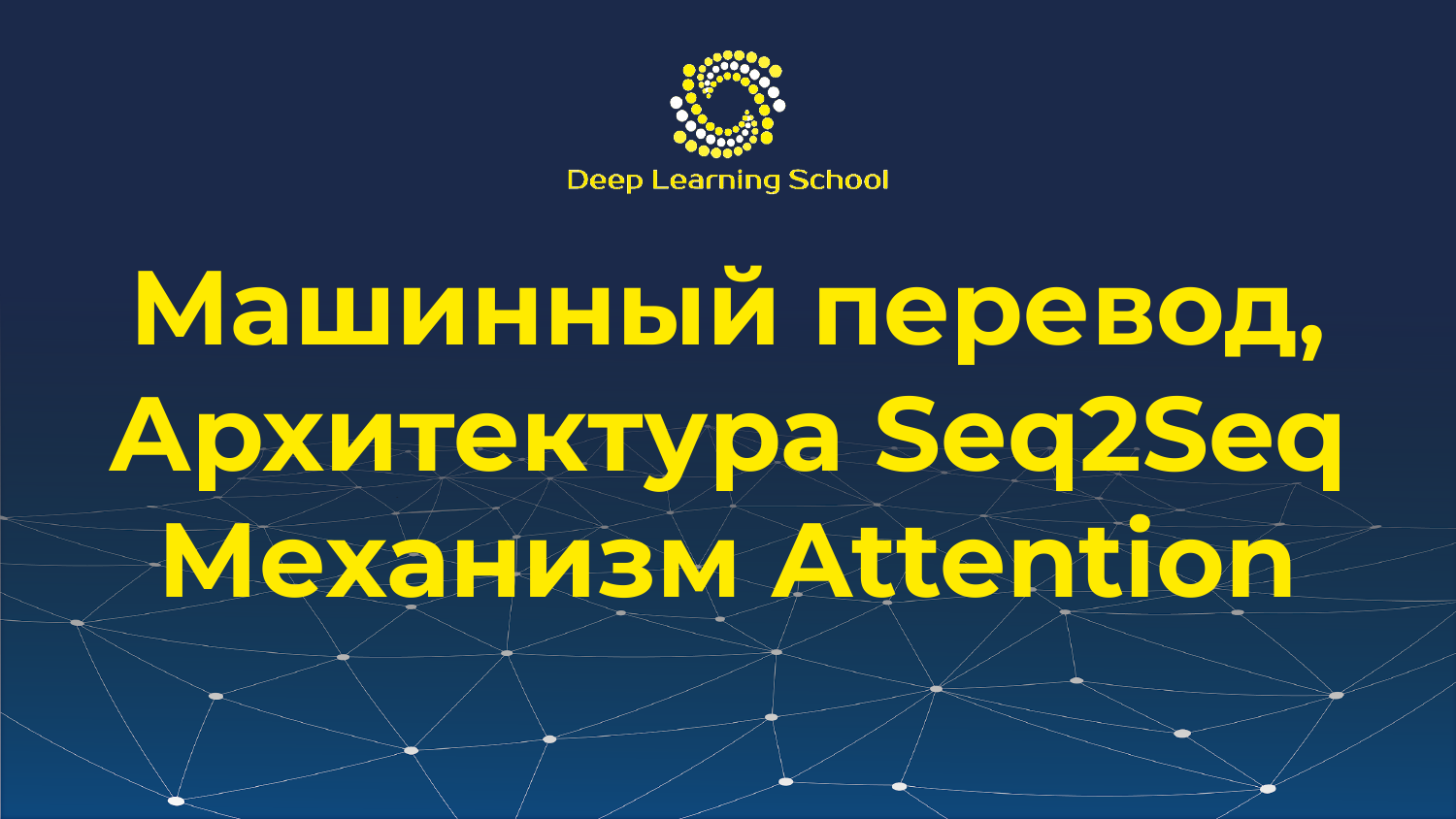

# Машинный перевод, Архитектура Seq2Seq
Механизм Attention